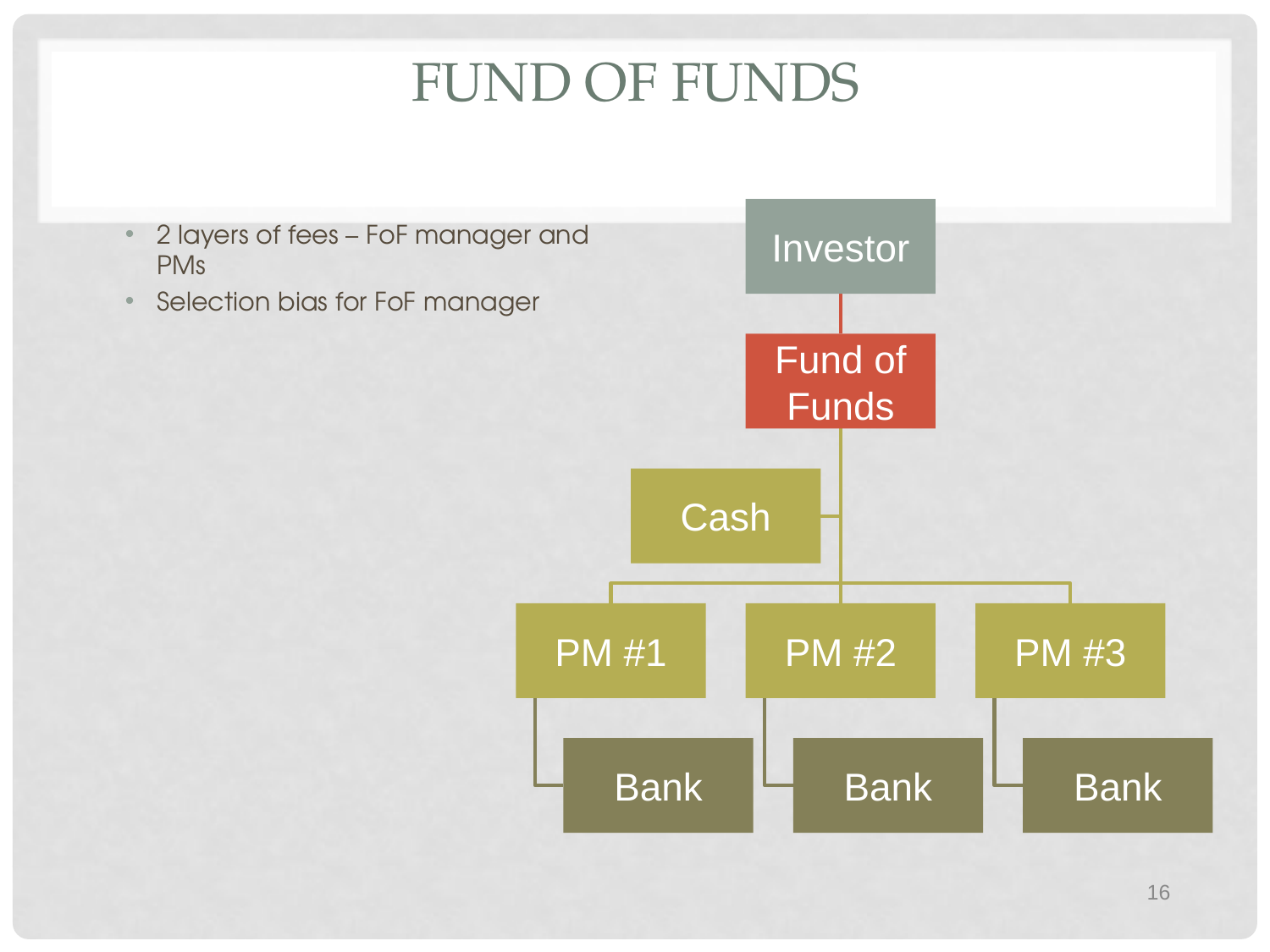

# Fund of Funds
Investor
Fund of Funds
PM #1
Bank
PM #2
Bank
PM #3
Bank
Cash
2 layers of fees – FoF manager and PMs
Selection bias for FoF manager
16